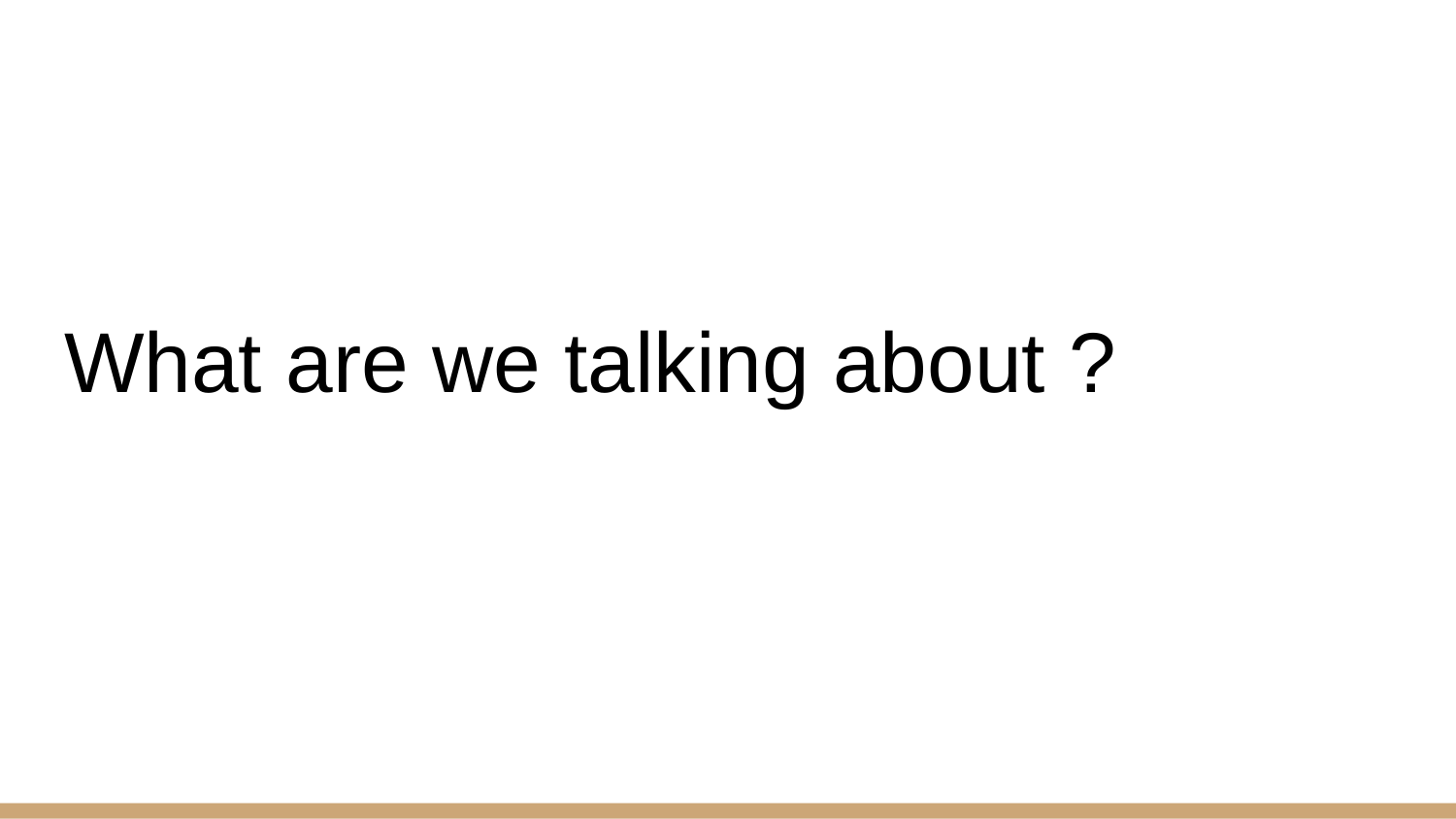

# What are we talking about ?